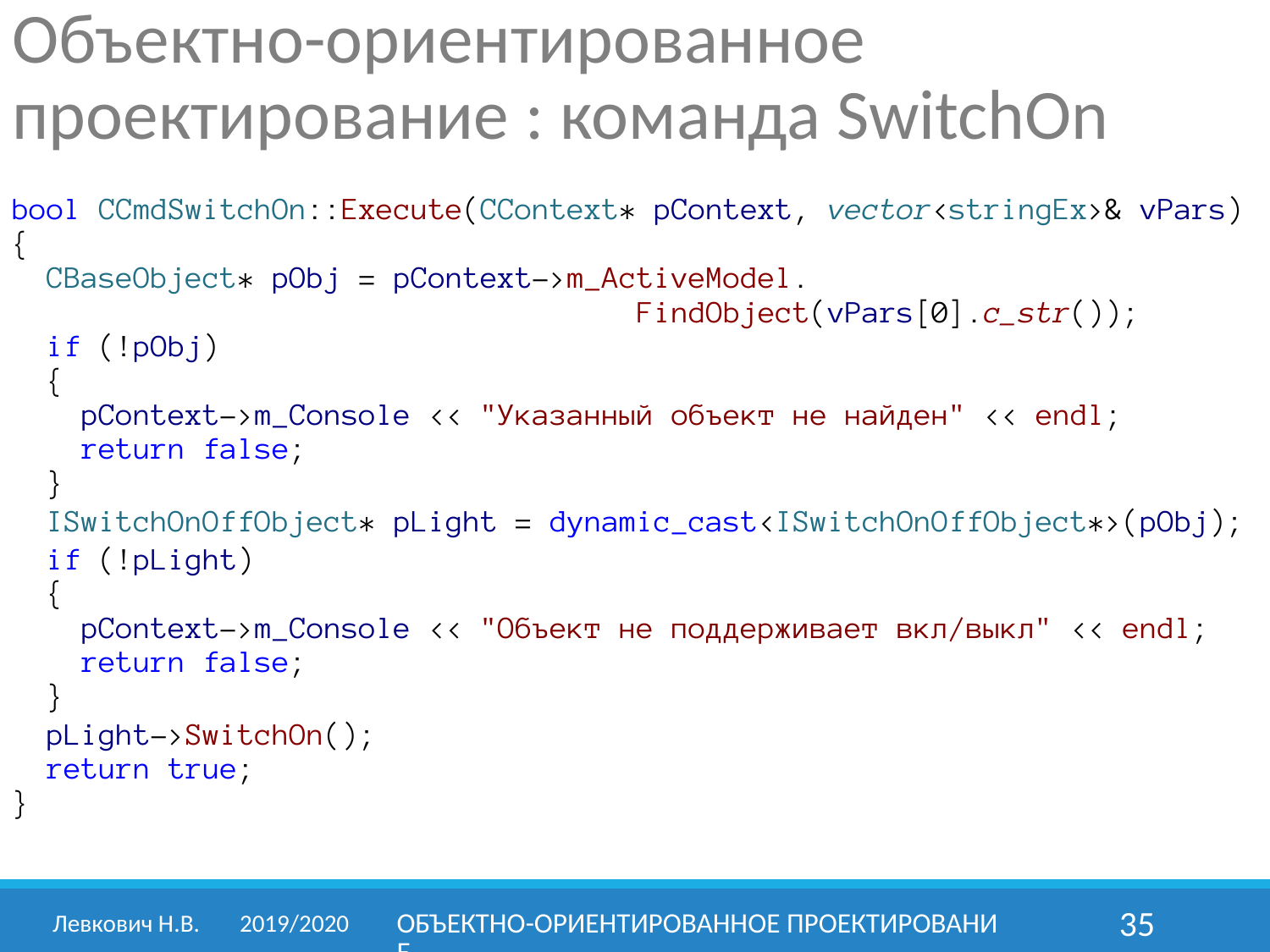

Объектно-ориентированное проектирование : команда SwitchOn
bool CCmdSwitchOn::Execute(CContext* pContext, vector<stringEx>& vPars)
{
  CBaseObject* pObj = pContext->m_ActiveModel.
                                    FindObject(vPars[0].c_str());
  if (!pObj)
  {
    pContext->m_Console << "Указанный объект не найден" << endl;
    return false;
  }
  ISwitchOnOffObject* pLight = dynamic_cast<ISwitchOnOffObject*>(pObj);
  if (!pLight)
  {
    pContext->m_Console << "Объект не поддерживает вкл/выкл" << endl;
    return false;
  }
  pLight->SwitchOn();
  return true;
}
Левкович Н.В.	2019/2020
Объектно-ориентированное проектирование
35